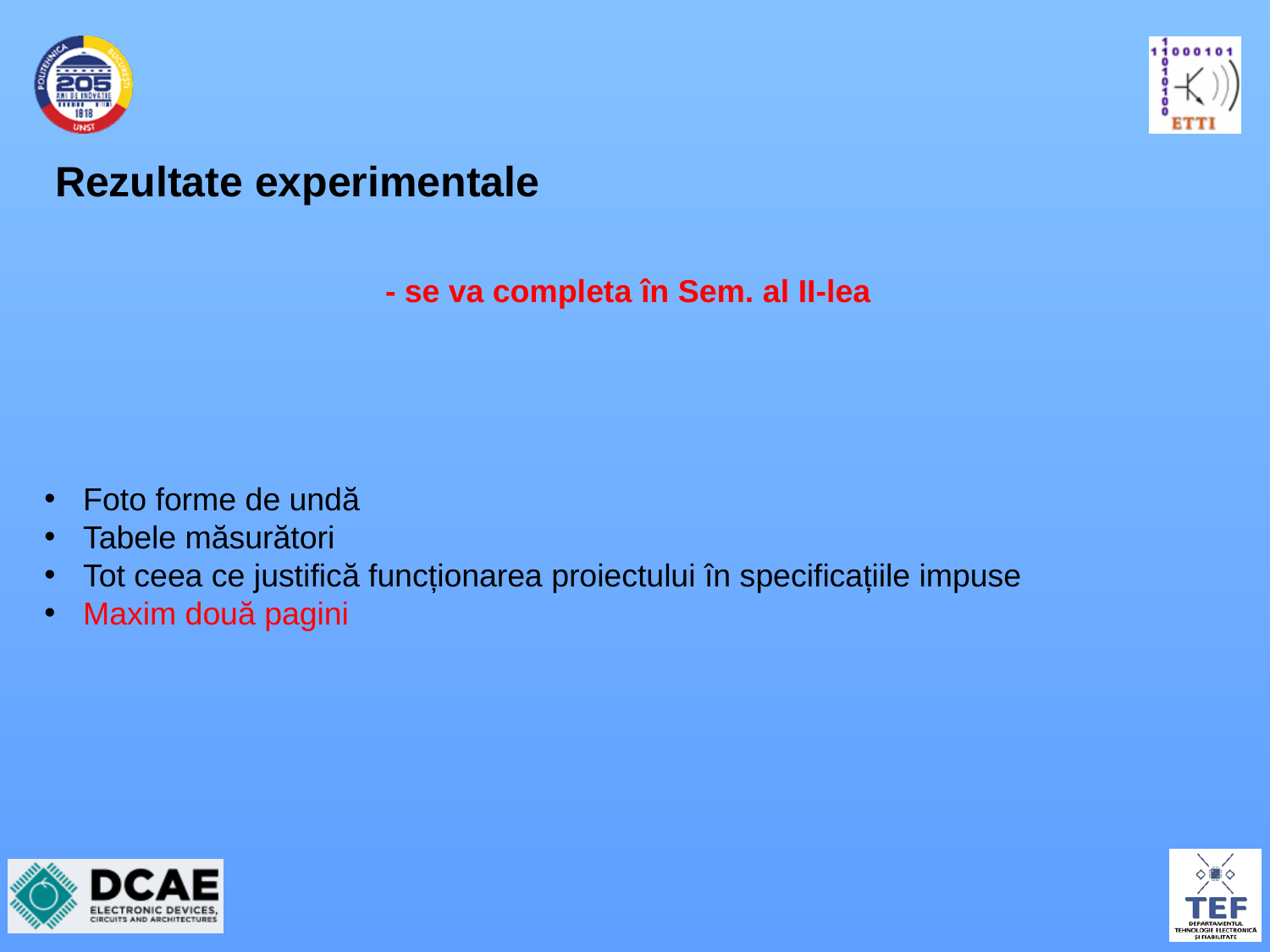

# Rezultate experimentale
 Foto forme de undă
 Tabele măsurători
 Tot ceea ce justifică funcționarea proiectului în specificațiile impuse
 Maxim două pagini
- se va completa în Sem. al II-lea